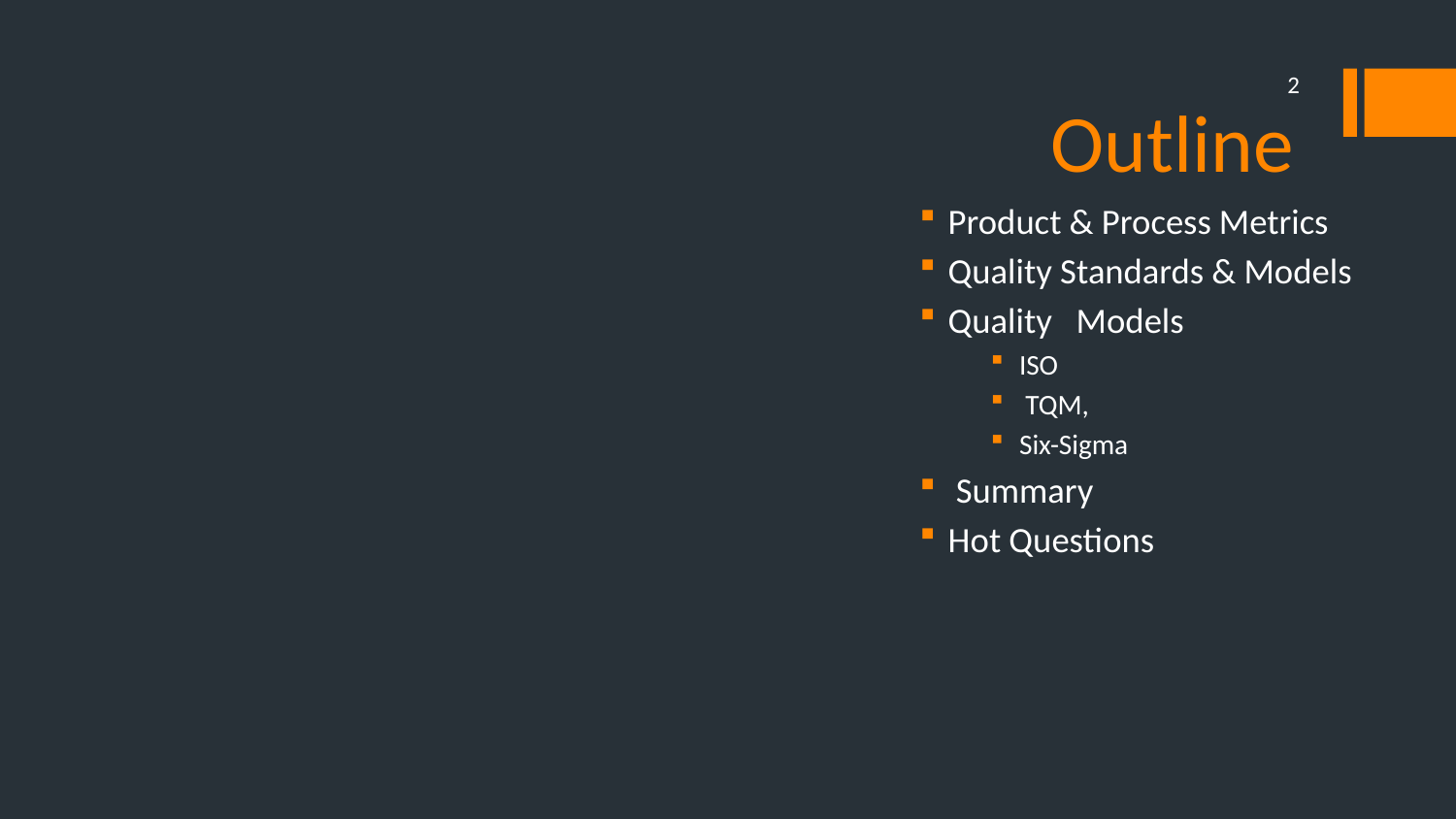

# Outline
2
Product & Process Metrics
Quality Standards & Models
Quality   Models
ISO
 TQM,
Six-Sigma
 Summary
Hot Questions